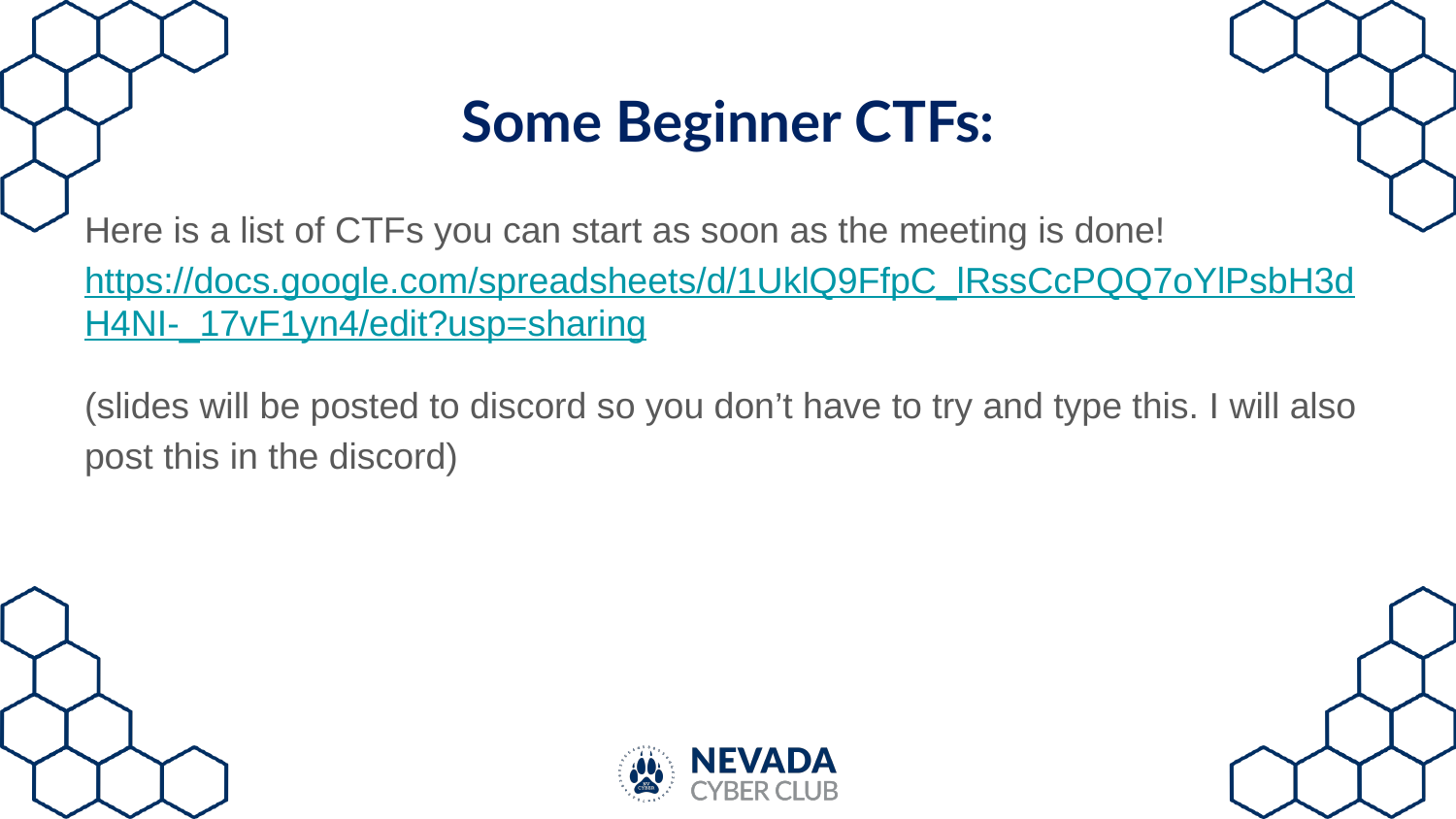

# Some Beginner CTFs:
Here is a list of CTFs you can start as soon as the meeting is done! https://docs.google.com/spreadsheets/d/1UklQ9FfpC_lRssCcPQQ7oYlPsbH3dH4NI-_17vF1yn4/edit?usp=sharing
(slides will be posted to discord so you don’t have to try and type this. I will also post this in the discord)